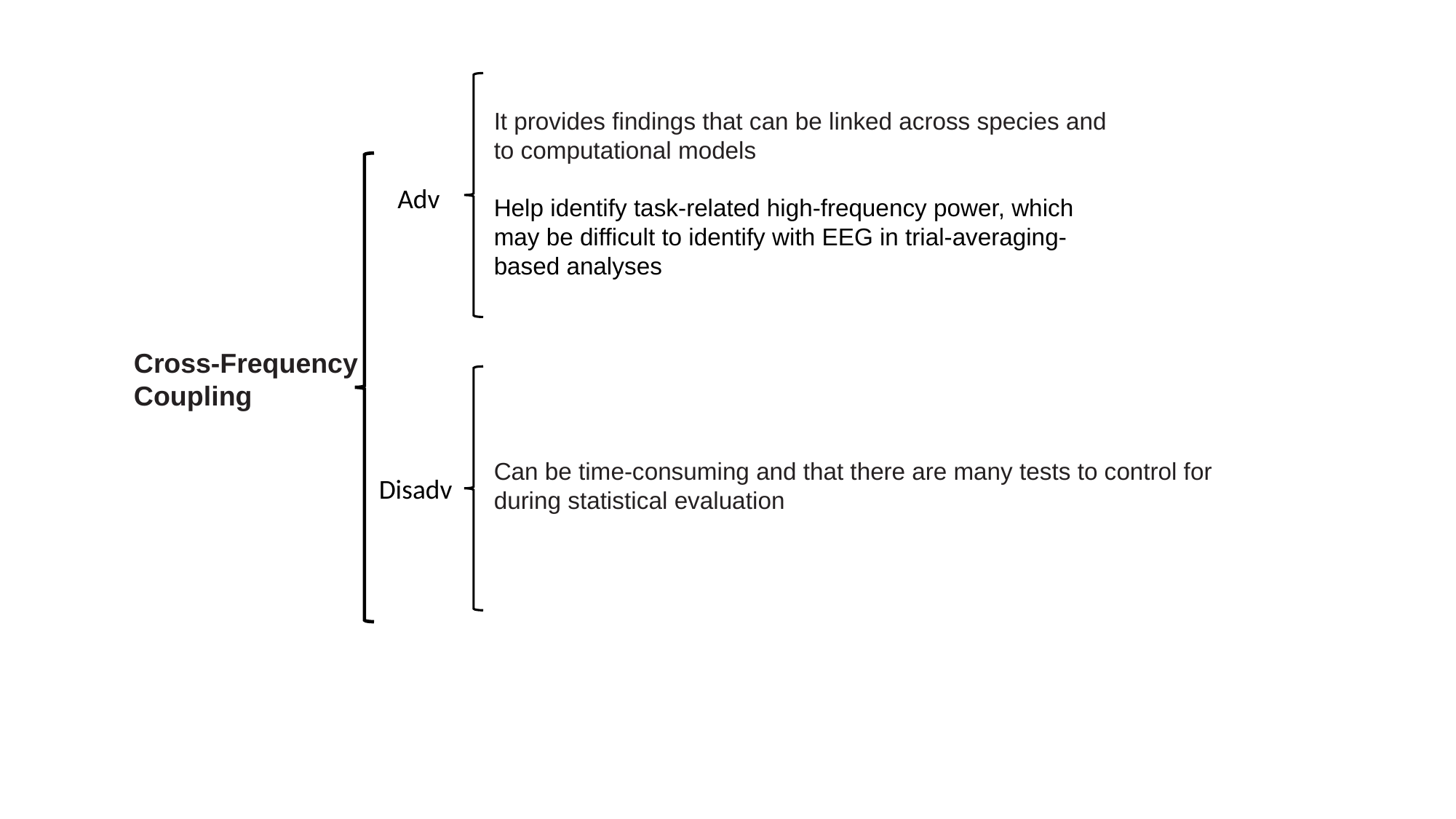

It provides findings that can be linked across species and to computational models

Help identify task-related high-frequency power, which
may be difficult to identify with EEG in trial-averaging-based analyses

Adv
Cross-Frequency Coupling

Can be time-consuming and that there are many tests to control for during statistical evaluation
Disadv